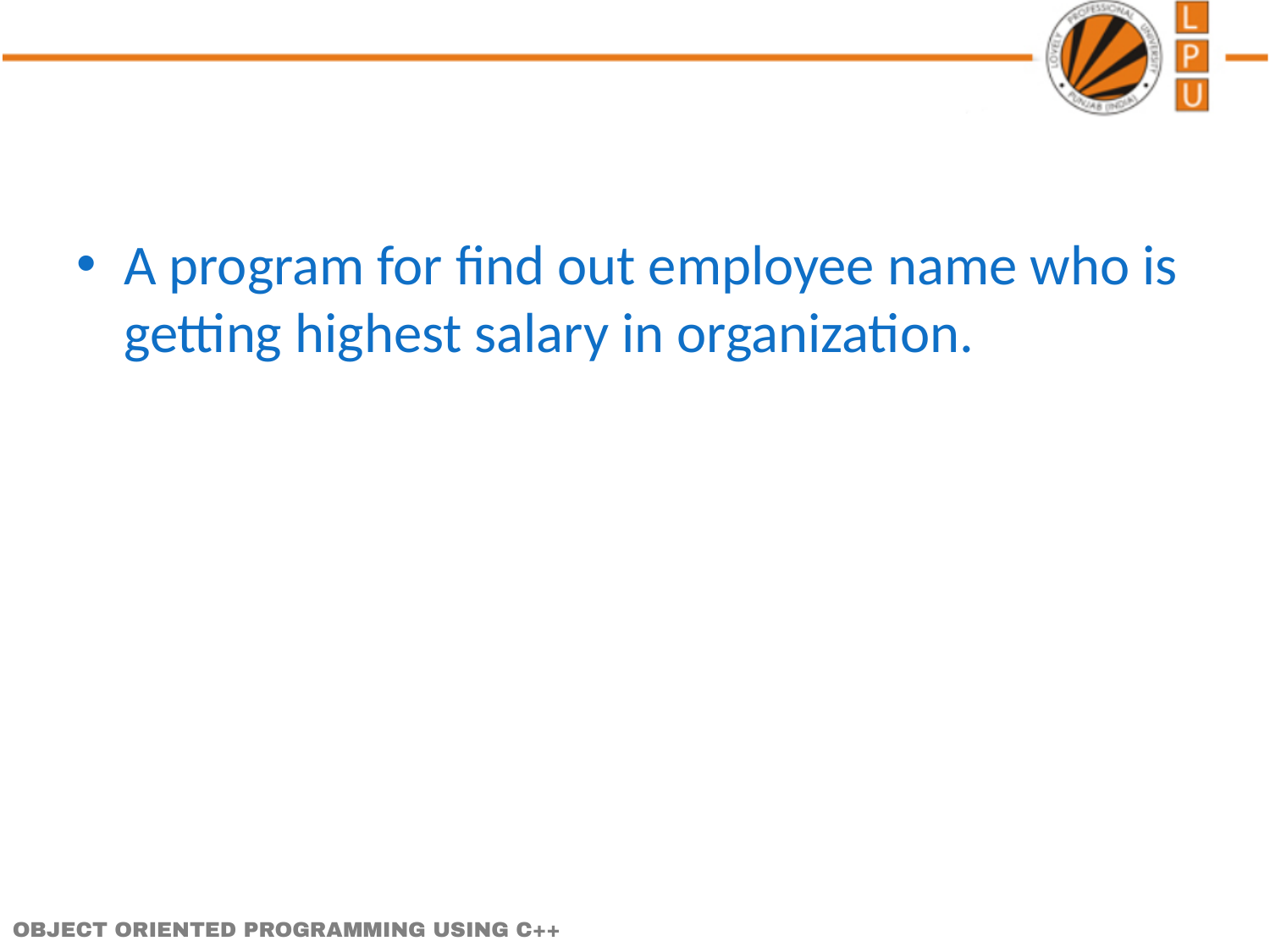

#
A program for find out employee name who is getting highest salary in organization.